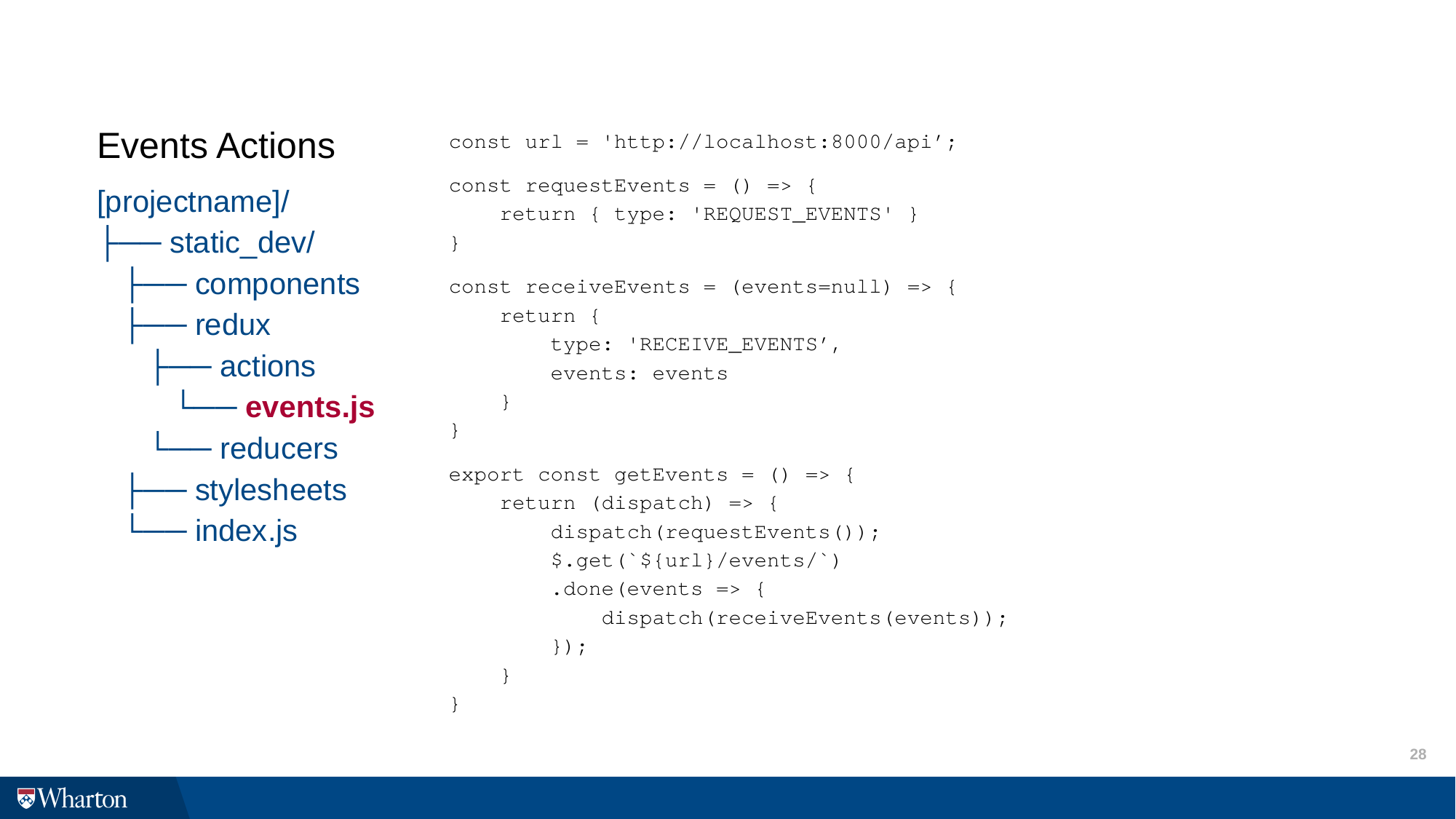

const url = 'http://localhost:8000/api’;
const requestEvents = () => {
    return { type: 'REQUEST_EVENTS' }
}
const receiveEvents = (events=null) => {
    return {
        type: 'RECEIVE_EVENTS’,
        events: events
    }
}
export const getEvents = () => {
    return (dispatch) => {
        dispatch(requestEvents());
        $.get(`${url}/events/`)
        .done(events => {
            dispatch(receiveEvents(events));
        });
    }
}
# Events Actions
[projectname]/
├── static_dev/
   ├── components
   ├── redux
      ├── actions
         └── events.js
      └── reducers
   ├── stylesheets
   └── index.js
28